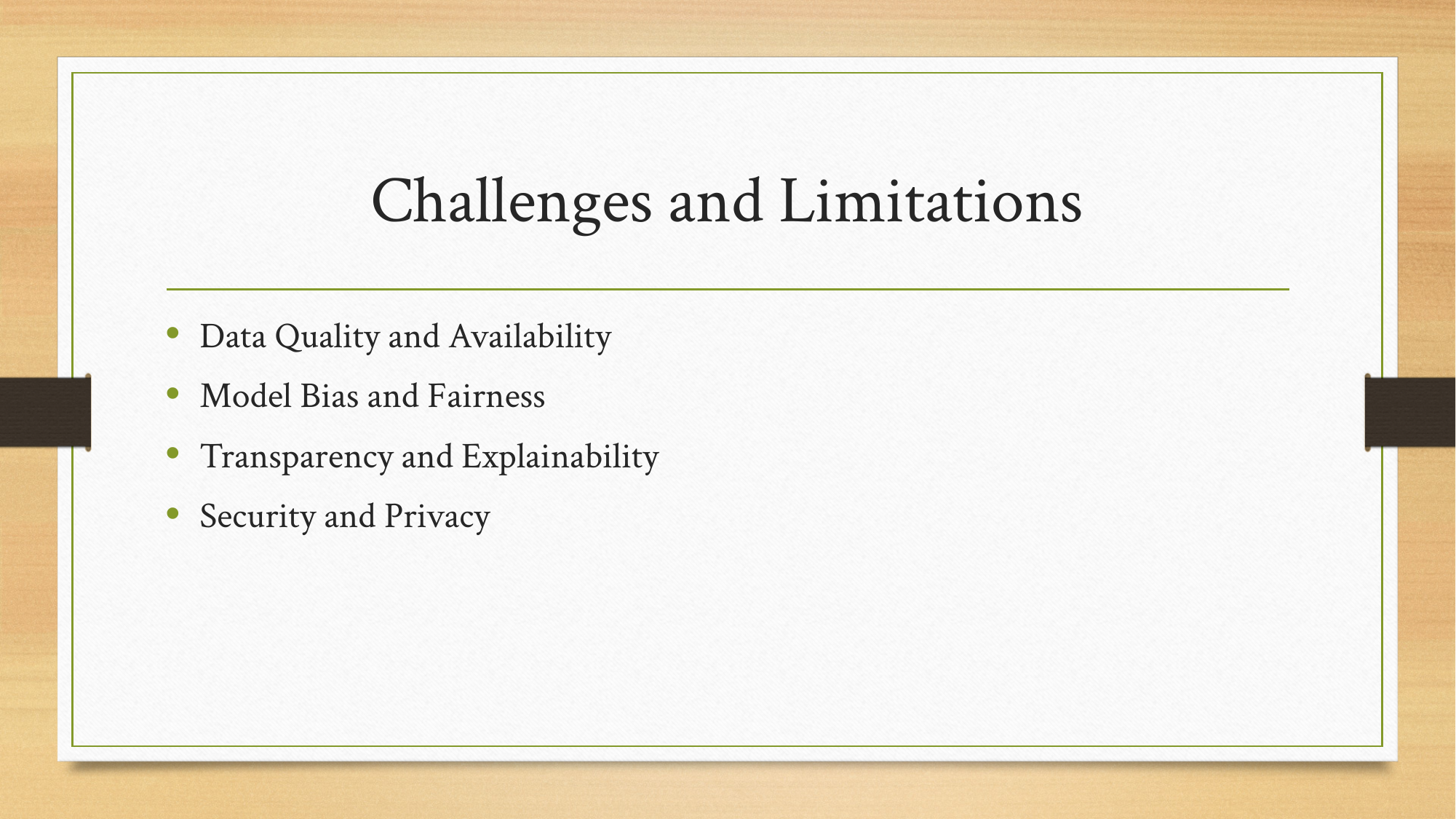

# Challenges and Limitations
Data Quality and Availability
Model Bias and Fairness
Transparency and Explainability
Security and Privacy